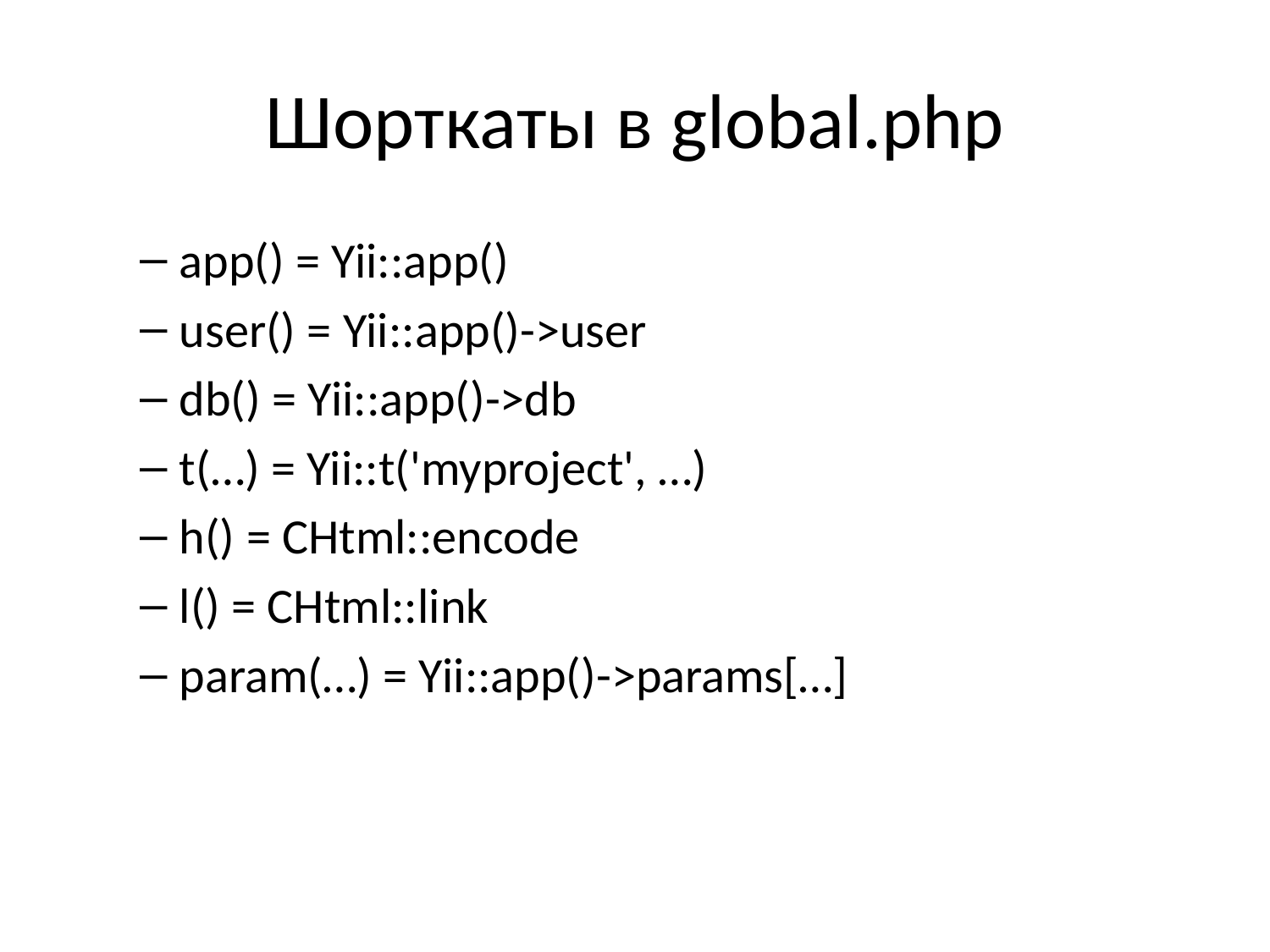

# Шорткаты в global.php
app() = Yii::app()
user() = Yii::app()->user
db() = Yii::app()->db
t(…) = Yii::t('myproject', …)
h() = CHtml::encode
l() = CHtml::link
param(…) = Yii::app()->params[…]